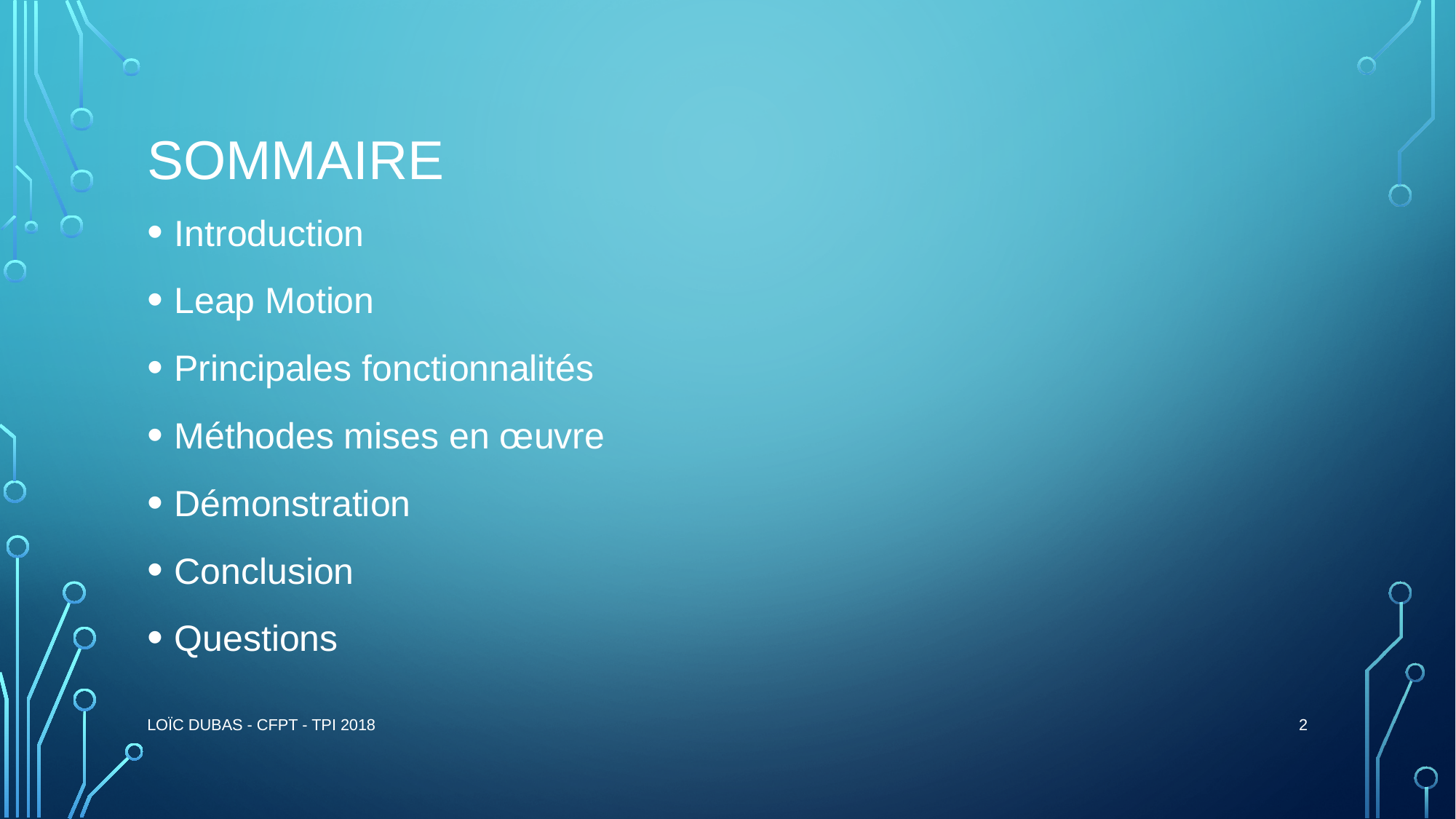

# Sommaire
Introduction
Leap Motion
Principales fonctionnalités
Méthodes mises en œuvre
Démonstration
Conclusion
Questions
2
Loïc Dubas - CFPT - TPI 2018